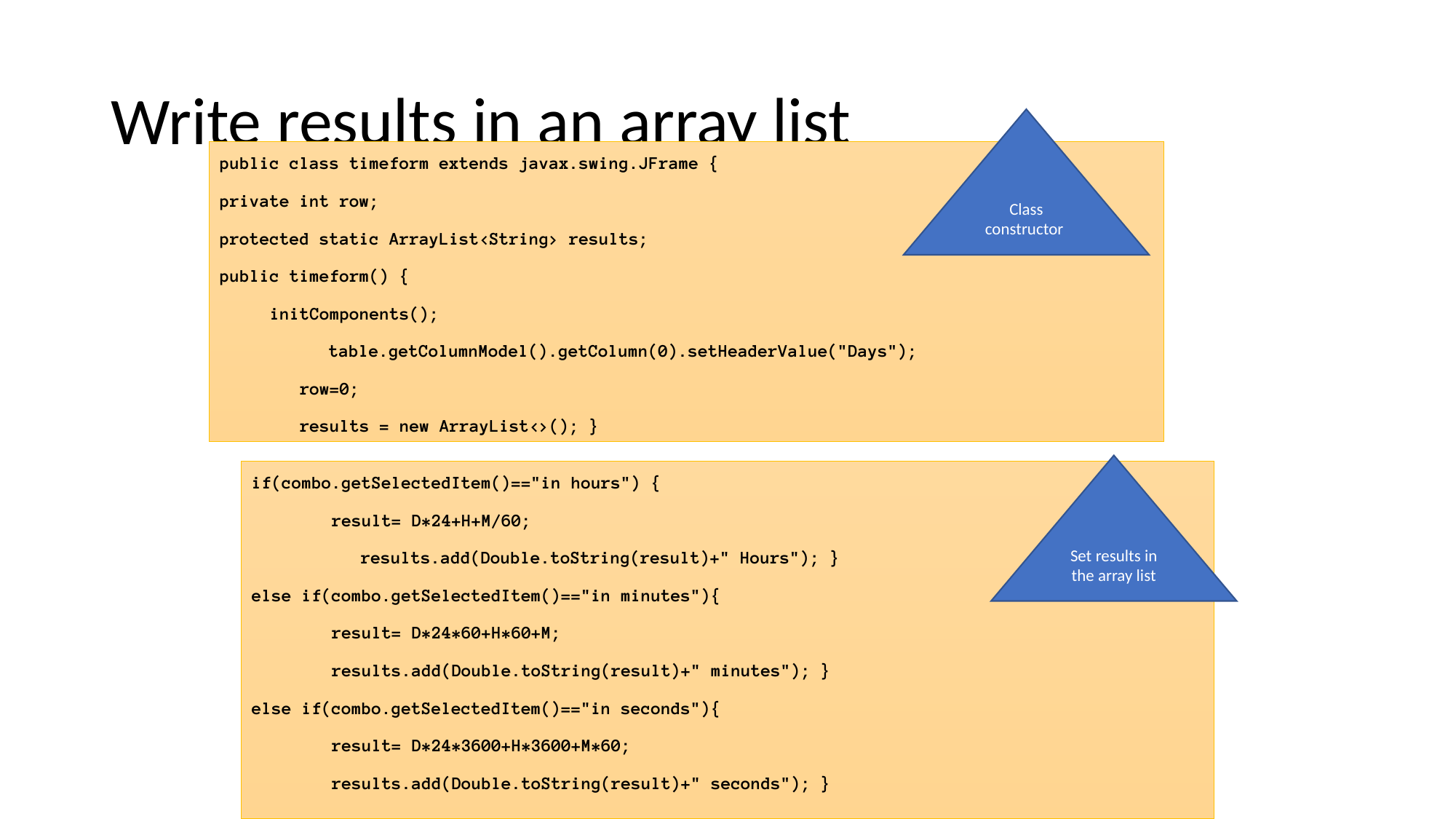

# Write results in an array list
Class constructor
public class timeform extends javax.swing.JFrame {
private int row;
protected static ArrayList<String> results;
public timeform() {
     initComponents();
	table.getColumnModel().getColumn(0).setHeaderValue("Days");
        row=0;
        results = new ArrayList<>(); }
Set results in the array list
if(combo.getSelectedItem()=="in hours") {
        result= D*24+H+M/60;
	results.add(Double.toString(result)+" Hours"); }
else if(combo.getSelectedItem()=="in minutes"){
        result= D*24*60+H*60+M;
        results.add(Double.toString(result)+" minutes"); }
else if(combo.getSelectedItem()=="in seconds"){
        result= D*24*3600+H*3600+M*60;
        results.add(Double.toString(result)+" seconds"); }